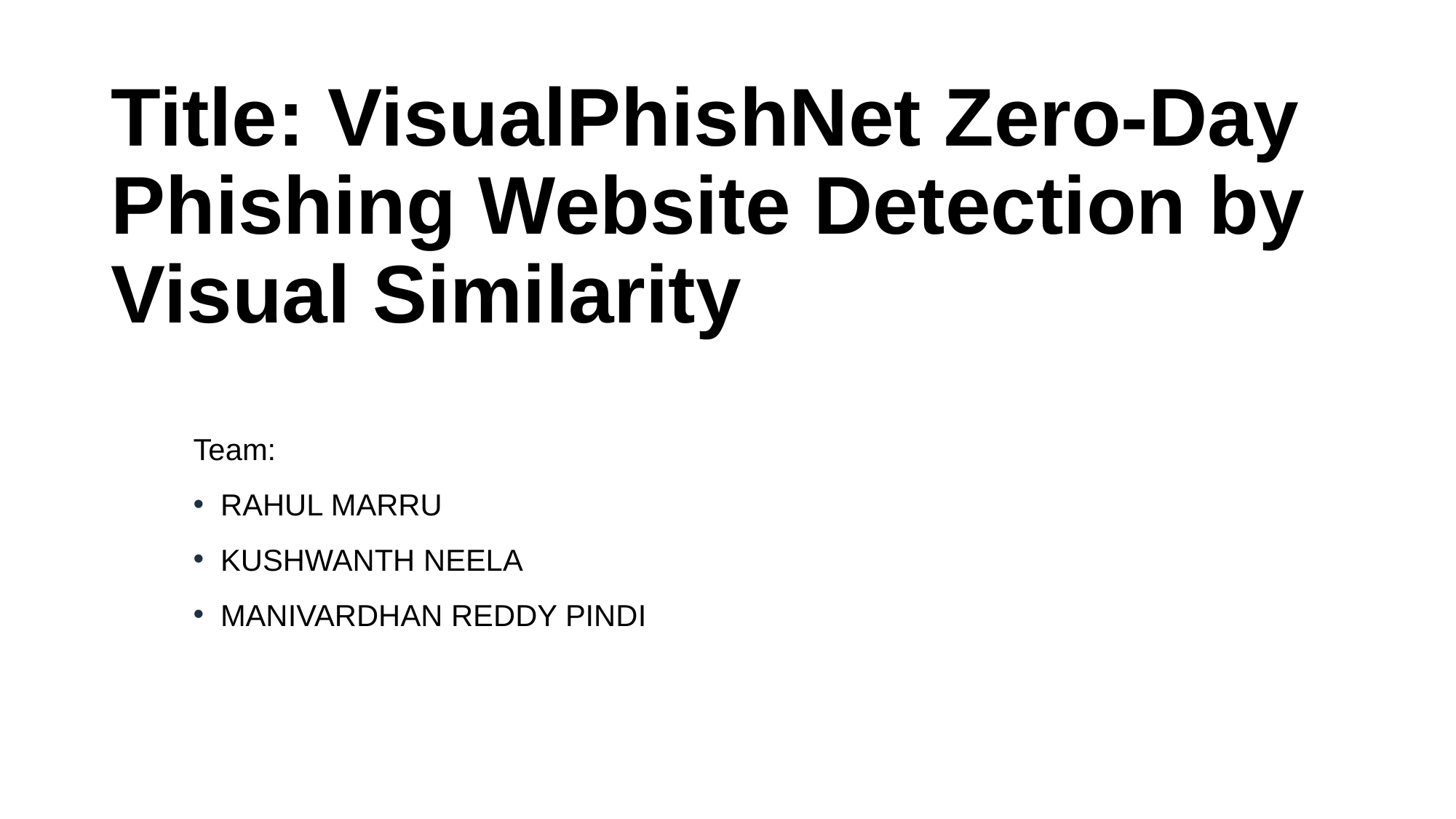

# Title: VisualPhishNet Zero-Day Phishing Website Detection by Visual Similarity
Team:
RAHUL MARRU
KUSHWANTH NEELA
MANIVARDHAN REDDY PINDI